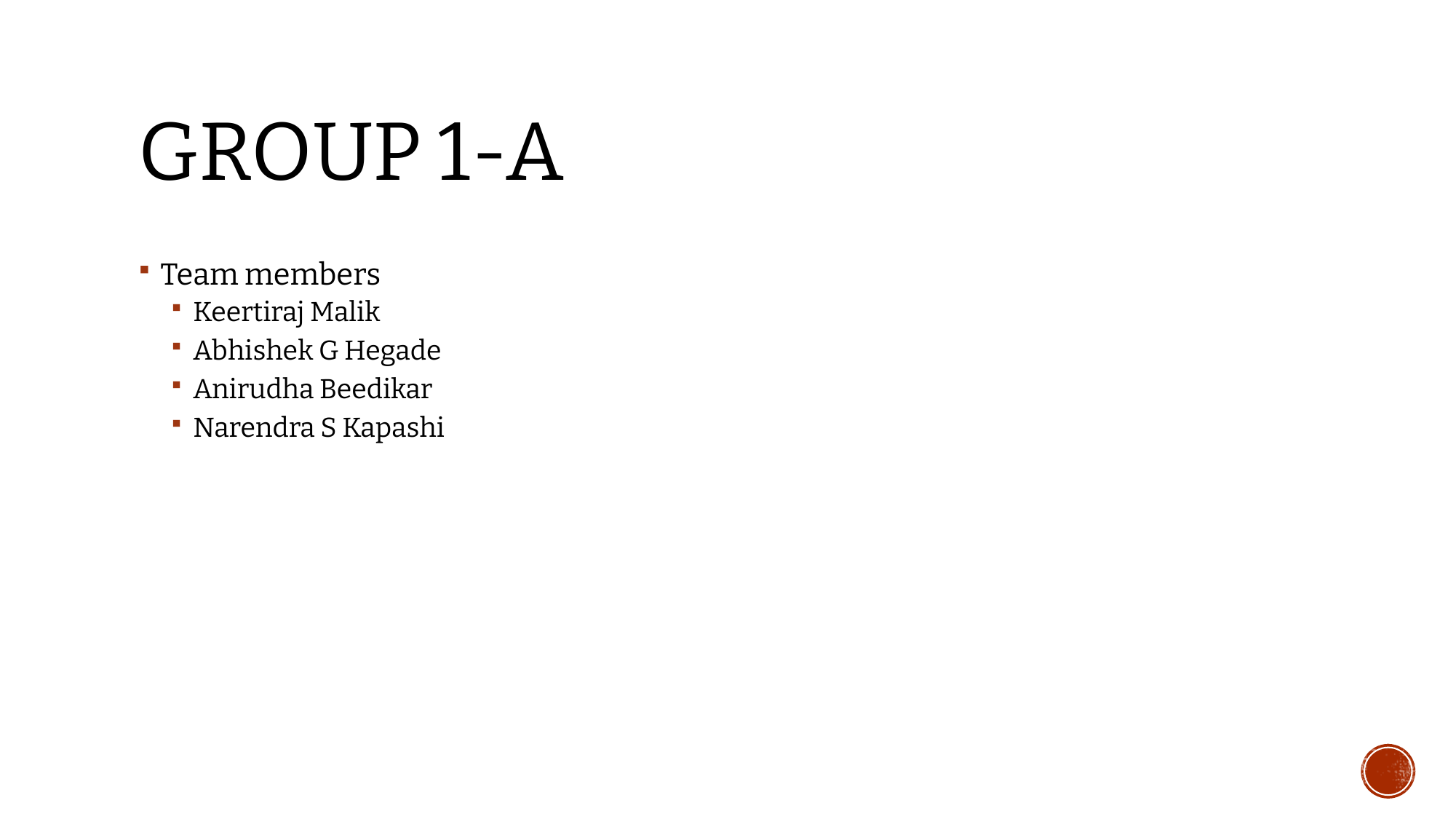

# Group 1-A
Team members
Keertiraj Malik
Abhishek G Hegade
Anirudha Beedikar
Narendra S Kapashi